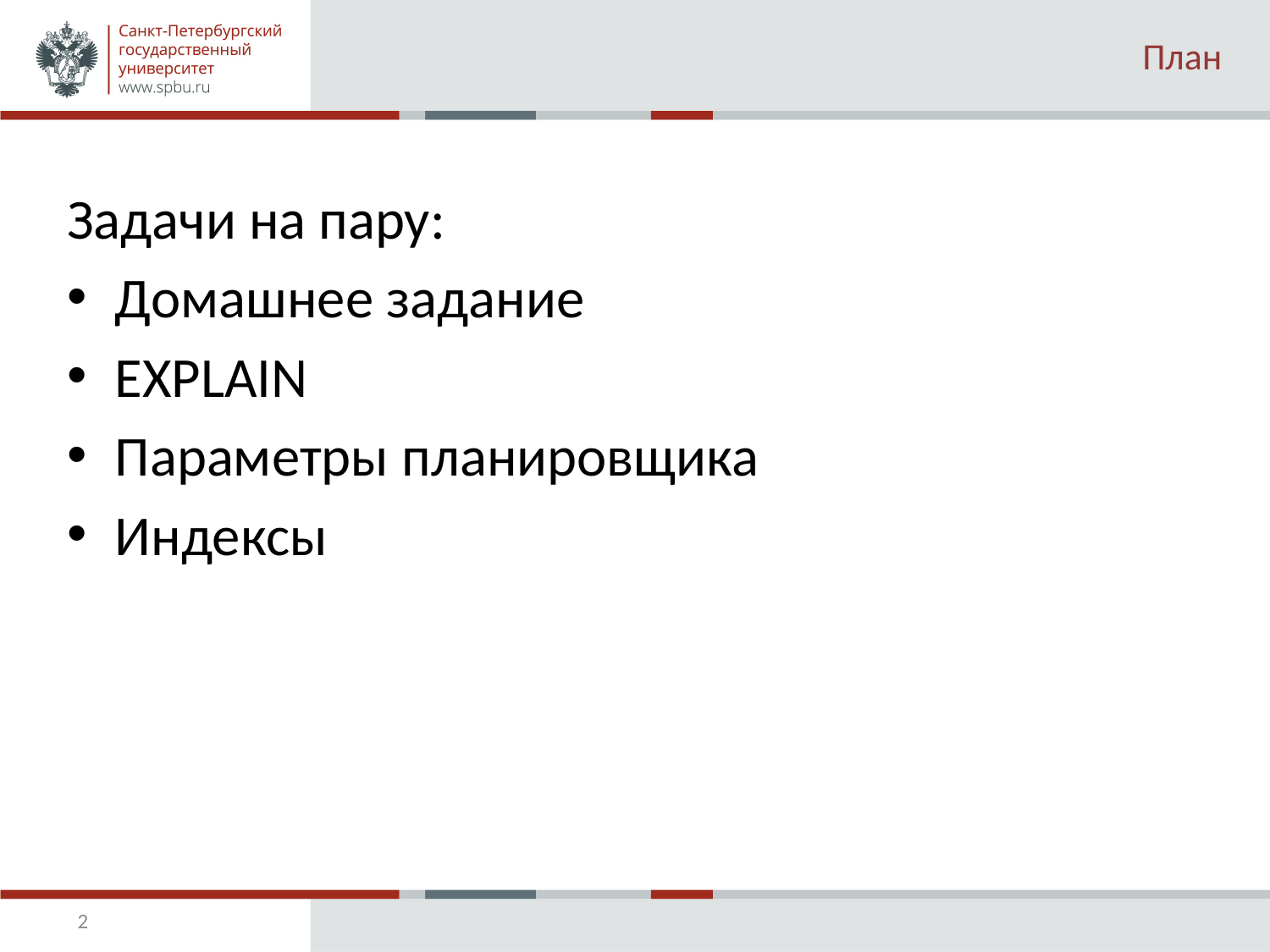

# План
Задачи на пару:
Домашнее задание
EXPLAIN
Параметры планировщика
Индексы
2